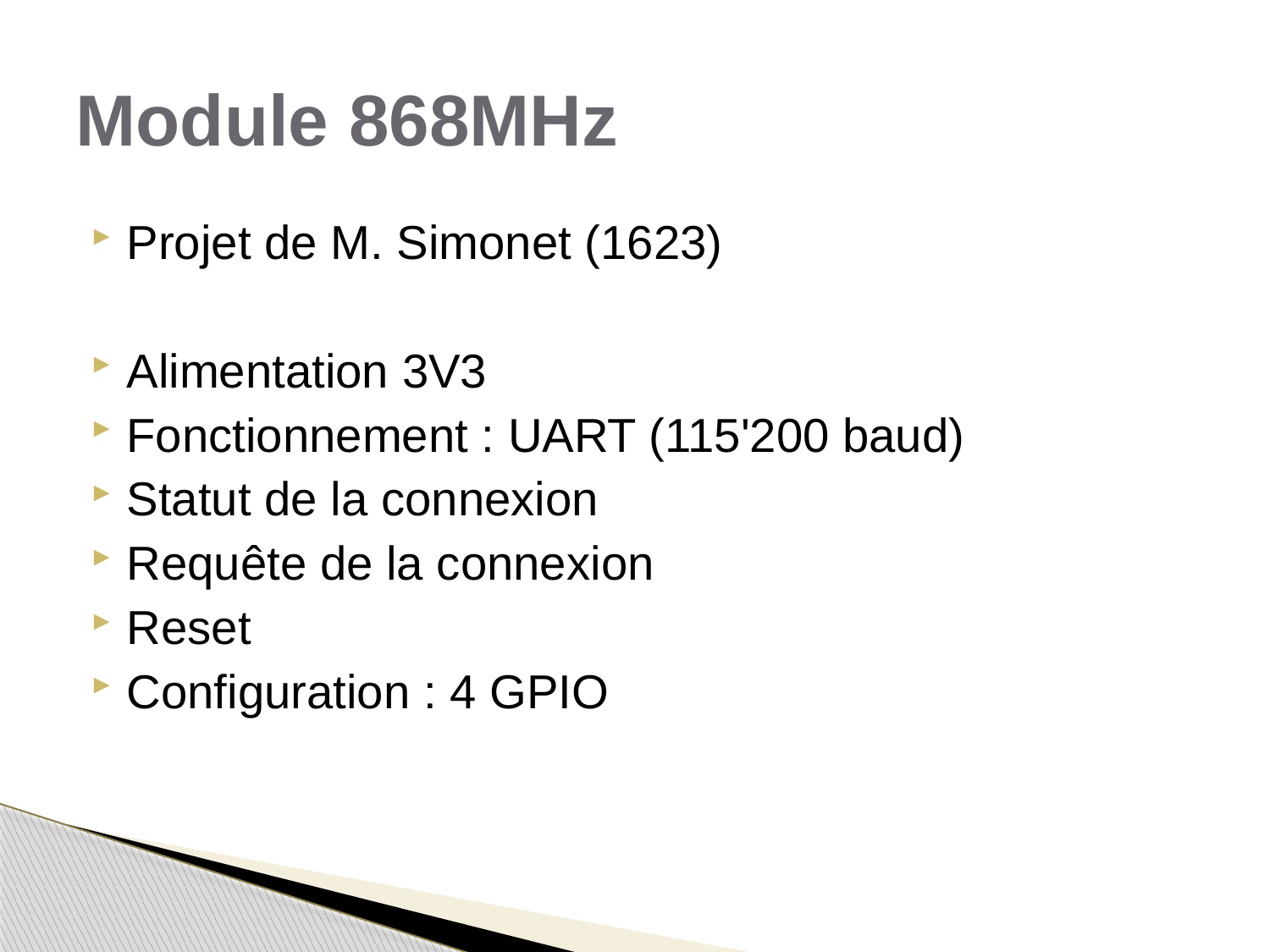

# Module 868MHz
Projet de M. Simonet (1623)

Alimentation 3V3
Fonctionnement : UART (115'200 baud)
Statut de la connexion
Requête de la connexion
Reset
Configuration : 4 GPIO